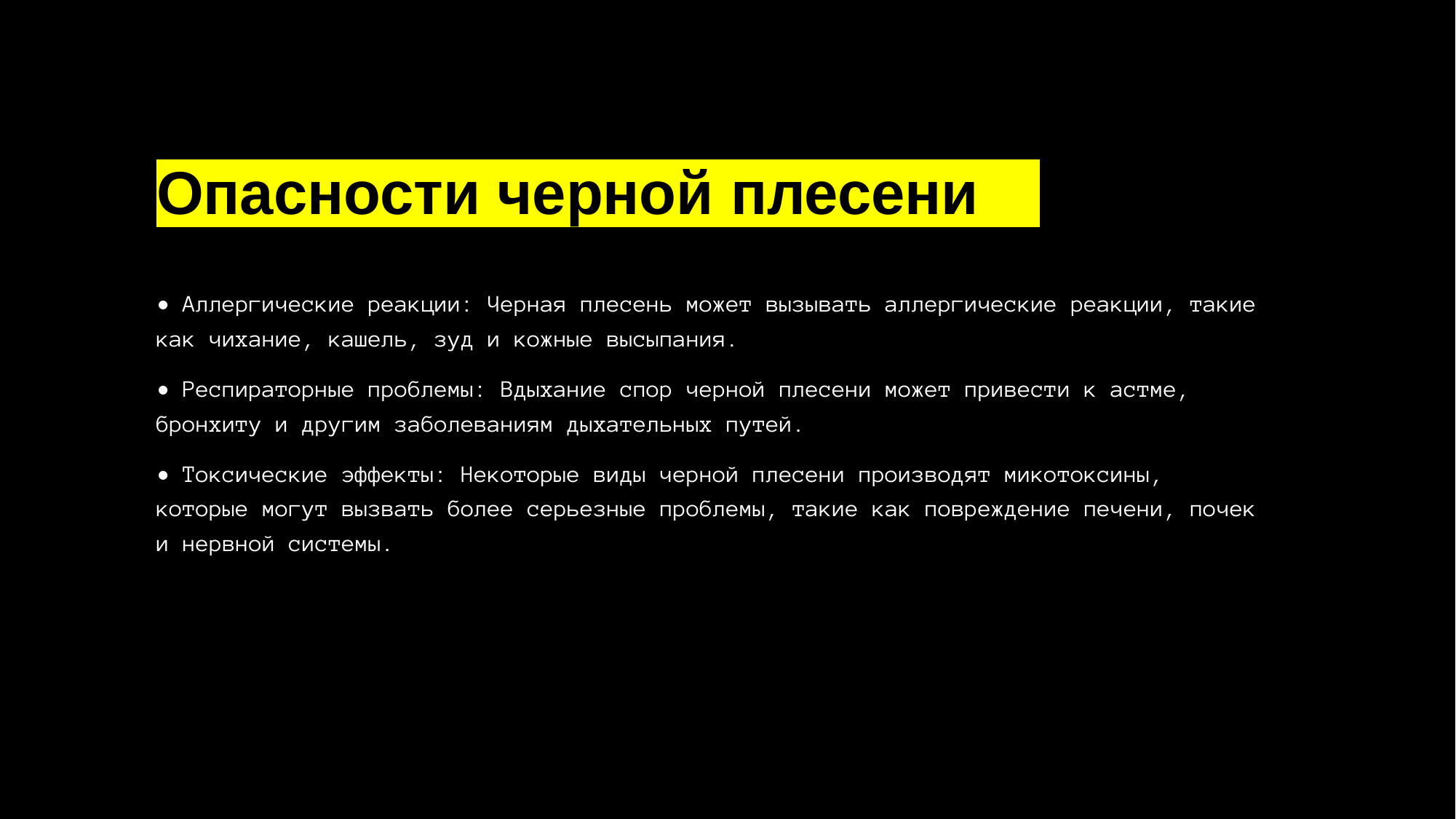

# Опасности черной плесени
• Аллергические реакции: Черная плесень может вызывать аллергические реакции, такие как чихание, кашель, зуд и кожные высыпания.
• Респираторные проблемы: Вдыхание спор черной плесени может привести к астме, бронхиту и другим заболеваниям дыхательных путей.
• Токсические эффекты: Некоторые виды черной плесени производят микотоксины, которые могут вызвать более серьезные проблемы, такие как повреждение печени, почек и нервной системы.